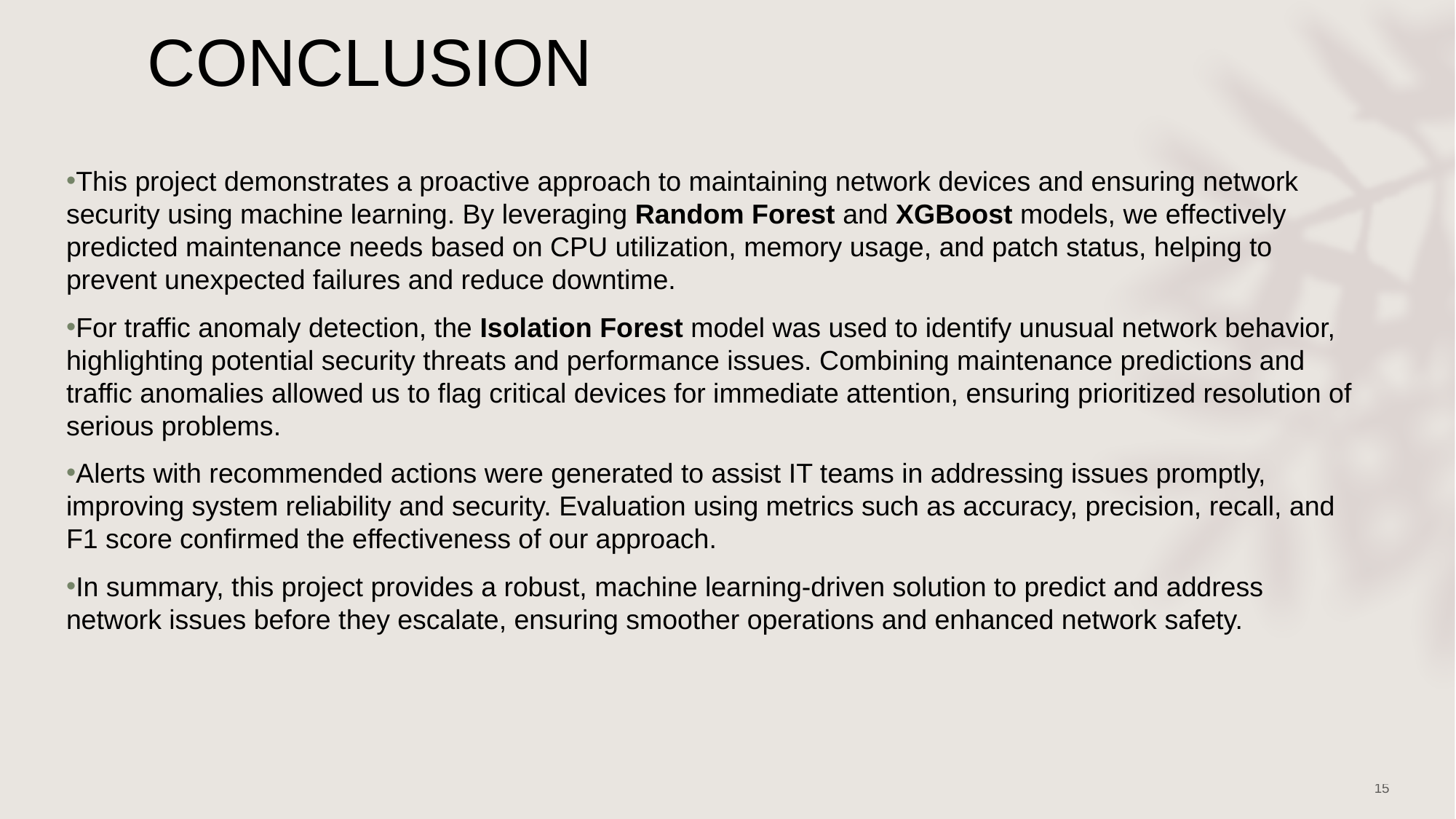

# CONCLUSION

This project demonstrates a proactive approach to maintaining network devices and ensuring network security using machine learning. By leveraging Random Forest and XGBoost models, we effectively predicted maintenance needs based on CPU utilization, memory usage, and patch status, helping to prevent unexpected failures and reduce downtime.
For traffic anomaly detection, the Isolation Forest model was used to identify unusual network behavior, highlighting potential security threats and performance issues. Combining maintenance predictions and traffic anomalies allowed us to flag critical devices for immediate attention, ensuring prioritized resolution of serious problems.
Alerts with recommended actions were generated to assist IT teams in addressing issues promptly, improving system reliability and security. Evaluation using metrics such as accuracy, precision, recall, and F1 score confirmed the effectiveness of our approach.
In summary, this project provides a robust, machine learning-driven solution to predict and address network issues before they escalate, ensuring smoother operations and enhanced network safety.

15